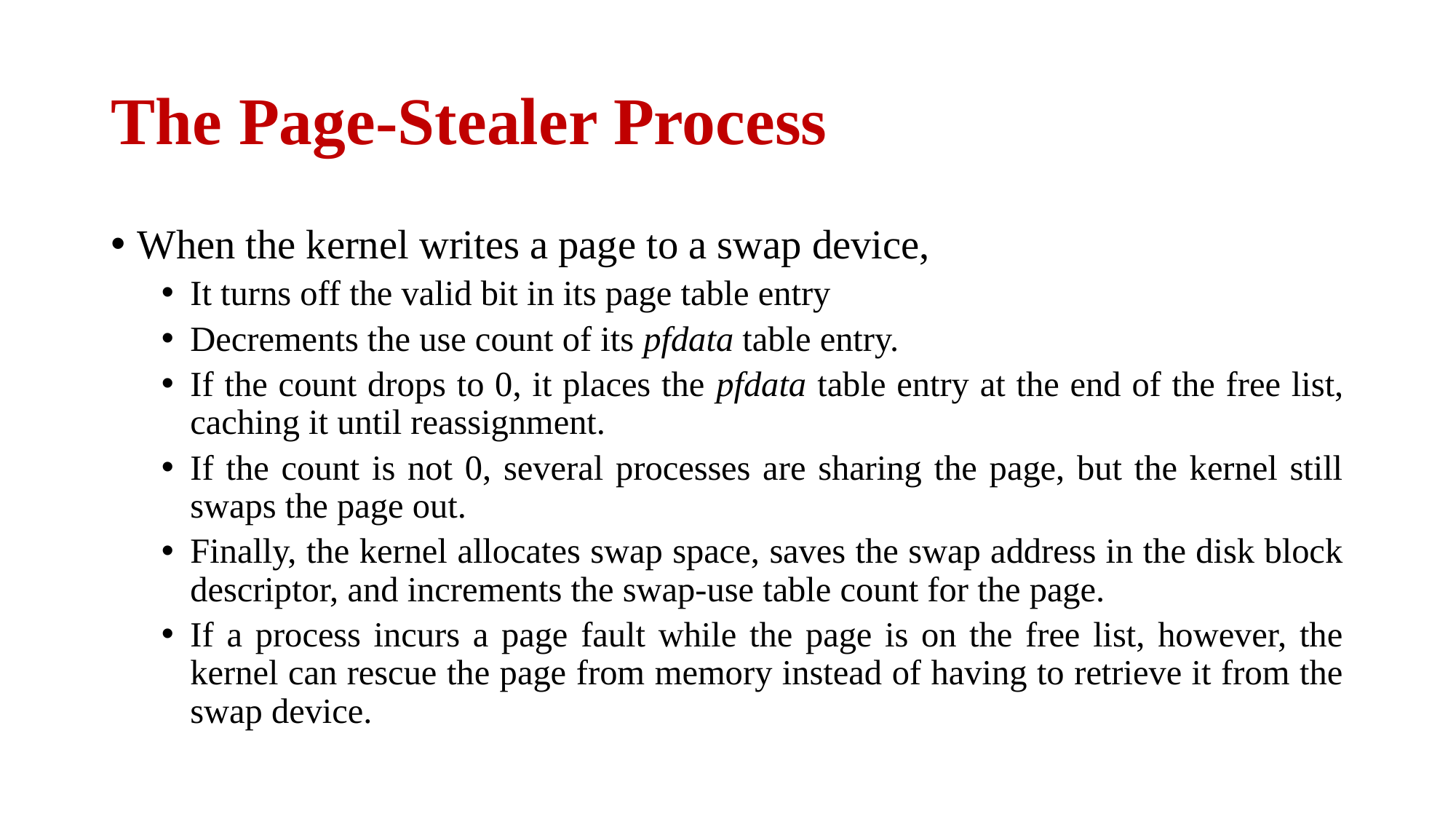

# The Page-Stealer Process
When the kernel writes a page to a swap device,
It turns off the valid bit in its page table entry
Decrements the use count of its pfdata table entry.
If the count drops to 0, it places the pfdata table entry at the end of the free list, caching it until reassignment.
If the count is not 0, several processes are sharing the page, but the kernel still swaps the page out.
Finally, the kernel allocates swap space, saves the swap address in the disk block descriptor, and increments the swap-use table count for the page.
If a process incurs a page fault while the page is on the free list, however, the kernel can rescue the page from memory instead of having to retrieve it from the swap device.